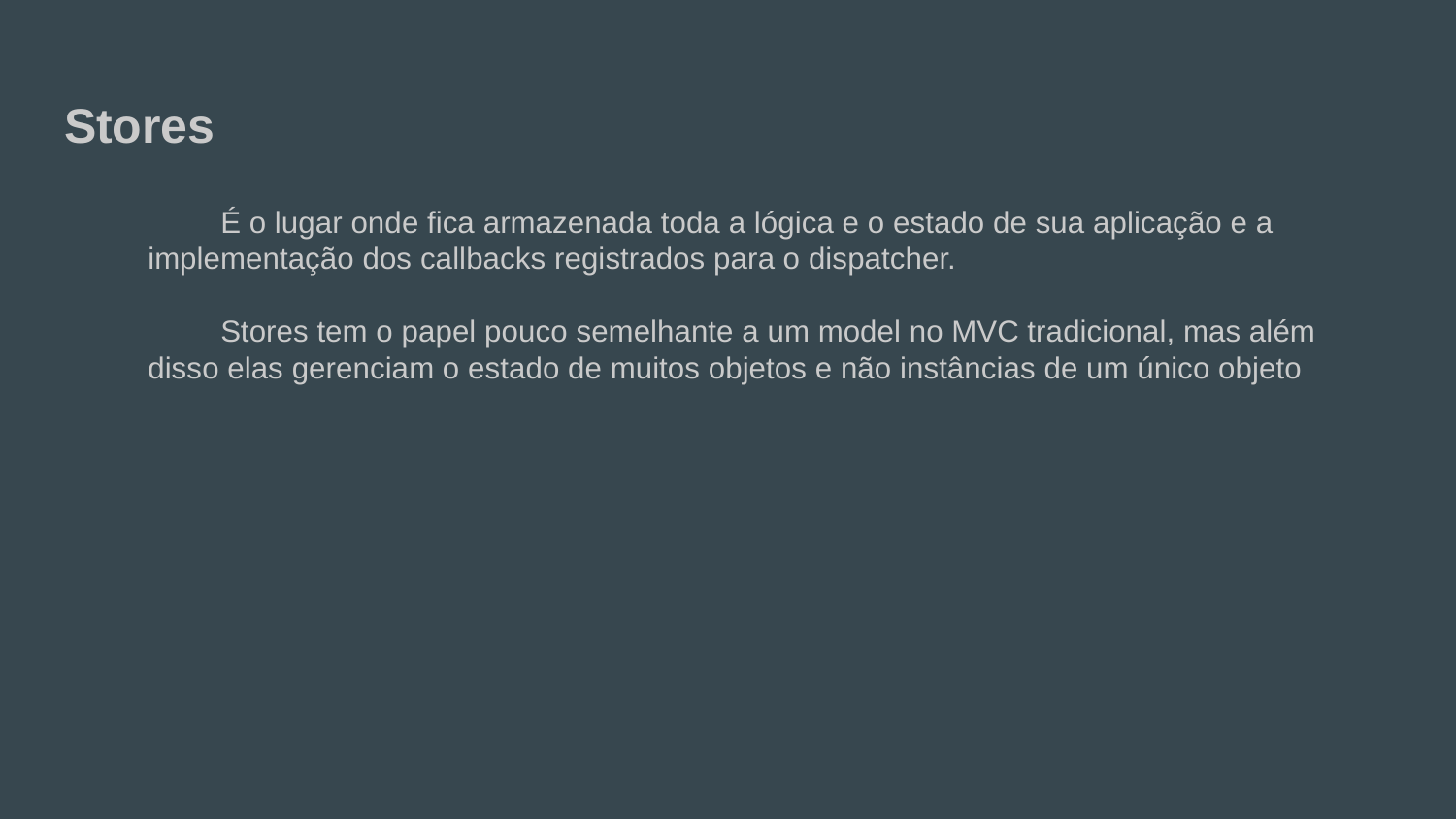

Stores

É o lugar onde fica armazenada toda a lógica e o estado de sua aplicação e a implementação dos callbacks registrados para o dispatcher.

Stores tem o papel pouco semelhante a um model no MVC tradicional, mas além disso elas gerenciam o estado de muitos objetos e não instâncias de um único objeto